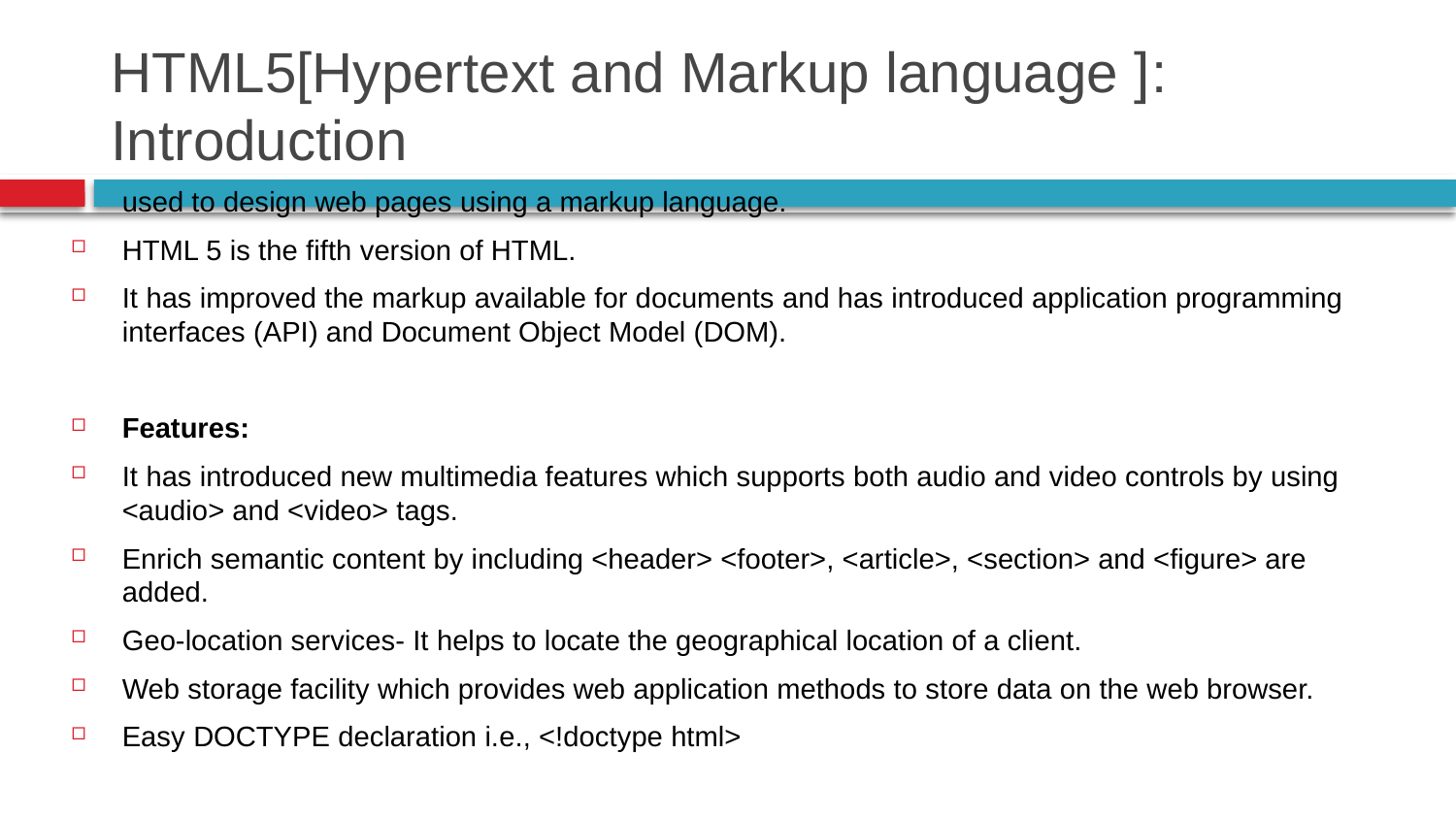

# HTML5[Hypertext and Markup language ]: Introduction

used to design web pages using a markup language.
HTML 5 is the fifth version of HTML.
It has improved the markup available for documents and has introduced application programming interfaces (API) and Document Object Model (DOM).

Features:
It has introduced new multimedia features which supports both audio and video controls by using <audio> and <video> tags.
Enrich semantic content by including <header> <footer>, <article>, <section> and <figure> are added.
Geo-location services- It helps to locate the geographical location of a client.
Web storage facility which provides web application methods to store data on the web browser.
Easy DOCTYPE declaration i.e., <!doctype html>